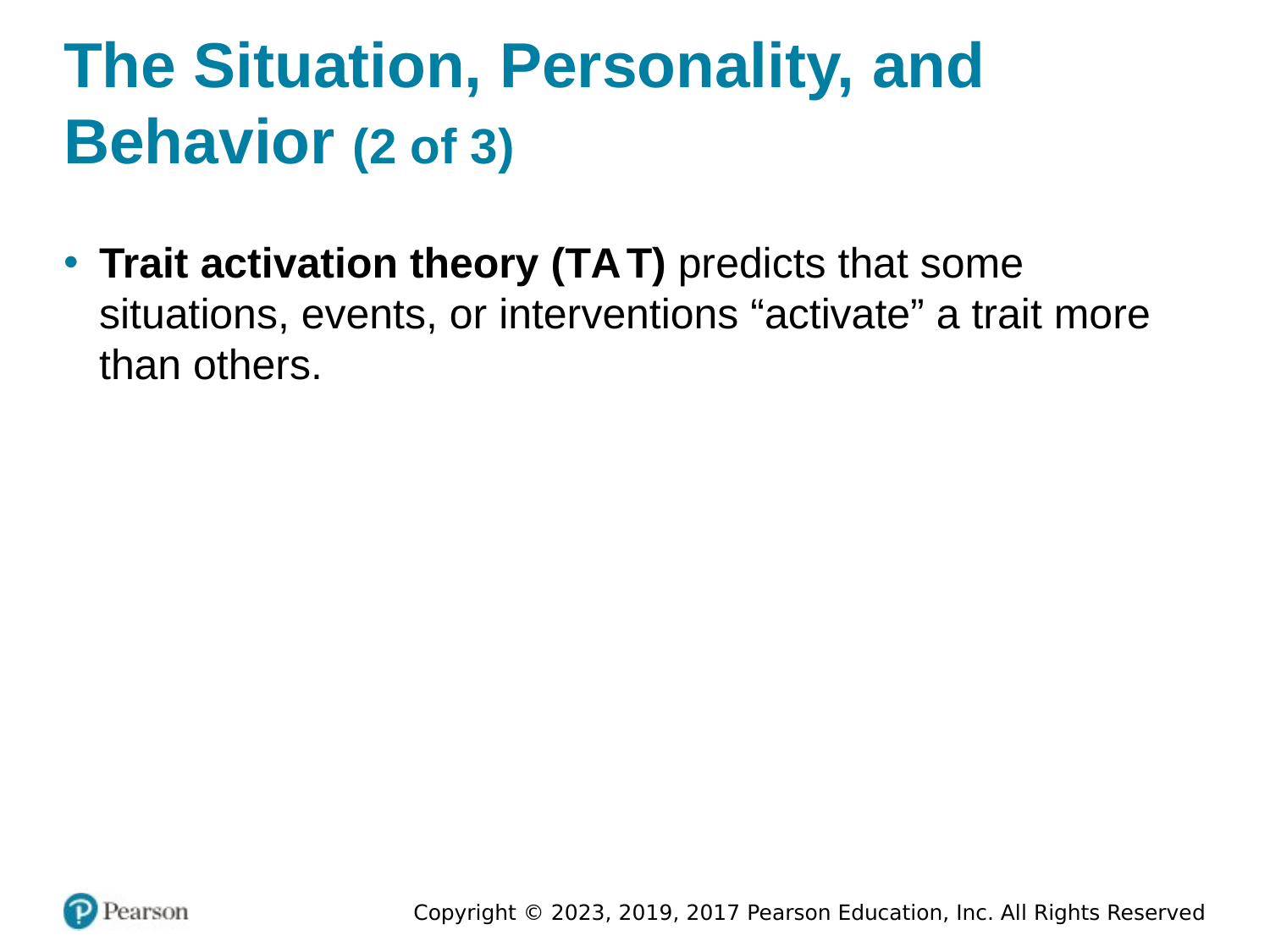

# The Situation, Personality, and Behavior (2 of 3)
Trait activation theory (T A T) predicts that some situations, events, or interventions “activate” a trait more than others.